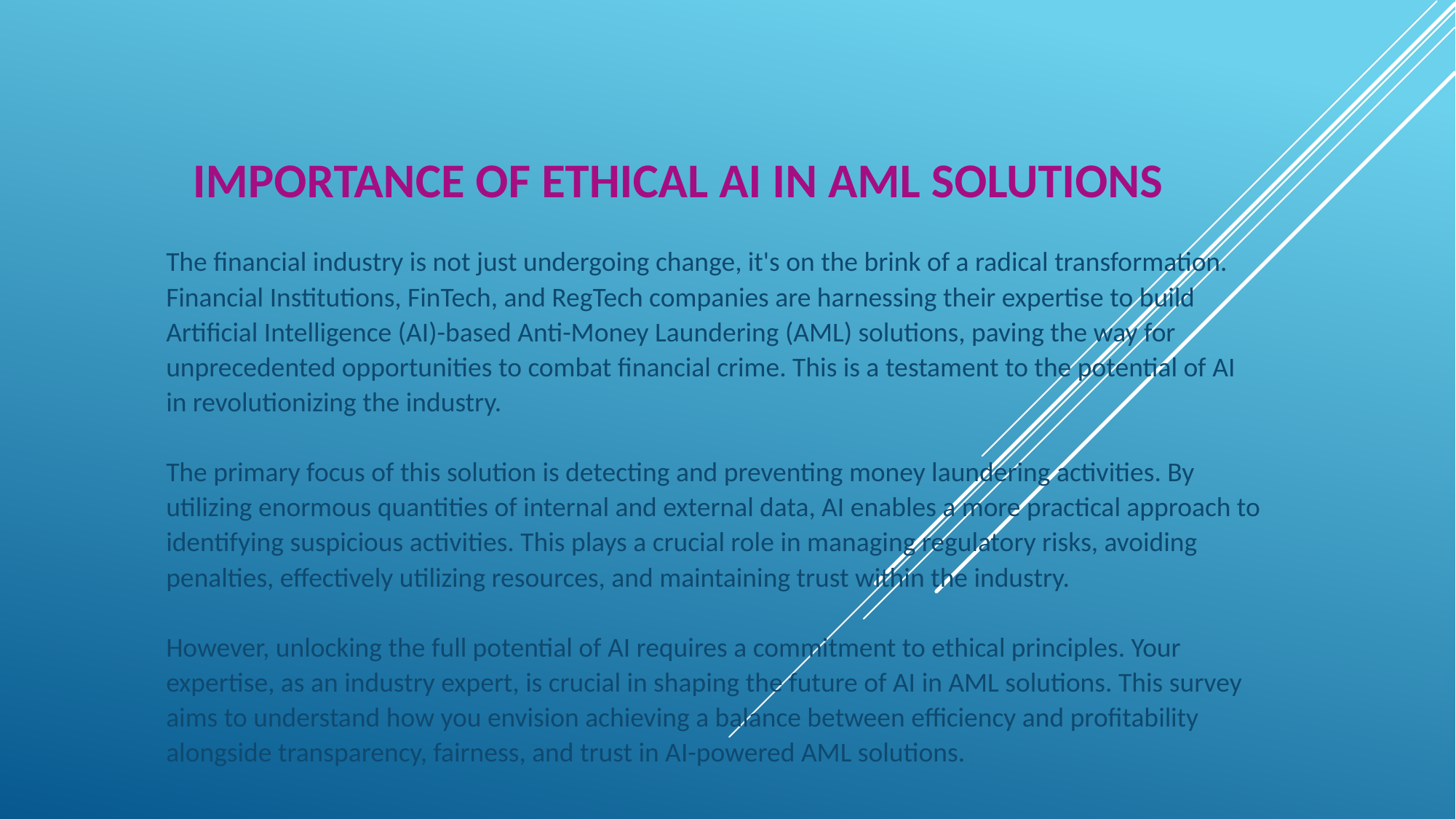

# Importance of Ethical AI In AML Solutions
The financial industry is not just undergoing change, it's on the brink of a radical transformation. Financial Institutions, FinTech, and RegTech companies are harnessing their expertise to build Artificial Intelligence (AI)-based Anti-Money Laundering (AML) solutions, paving the way for unprecedented opportunities to combat financial crime. This is a testament to the potential of AI in revolutionizing the industry.
The primary focus of this solution is detecting and preventing money laundering activities. By utilizing enormous quantities of internal and external data, AI enables a more practical approach to identifying suspicious activities. This plays a crucial role in managing regulatory risks, avoiding penalties, effectively utilizing resources, and maintaining trust within the industry.
However, unlocking the full potential of AI requires a commitment to ethical principles. Your expertise, as an industry expert, is crucial in shaping the future of AI in AML solutions. This survey aims to understand how you envision achieving a balance between efficiency and profitability alongside transparency, fairness, and trust in AI-powered AML solutions.